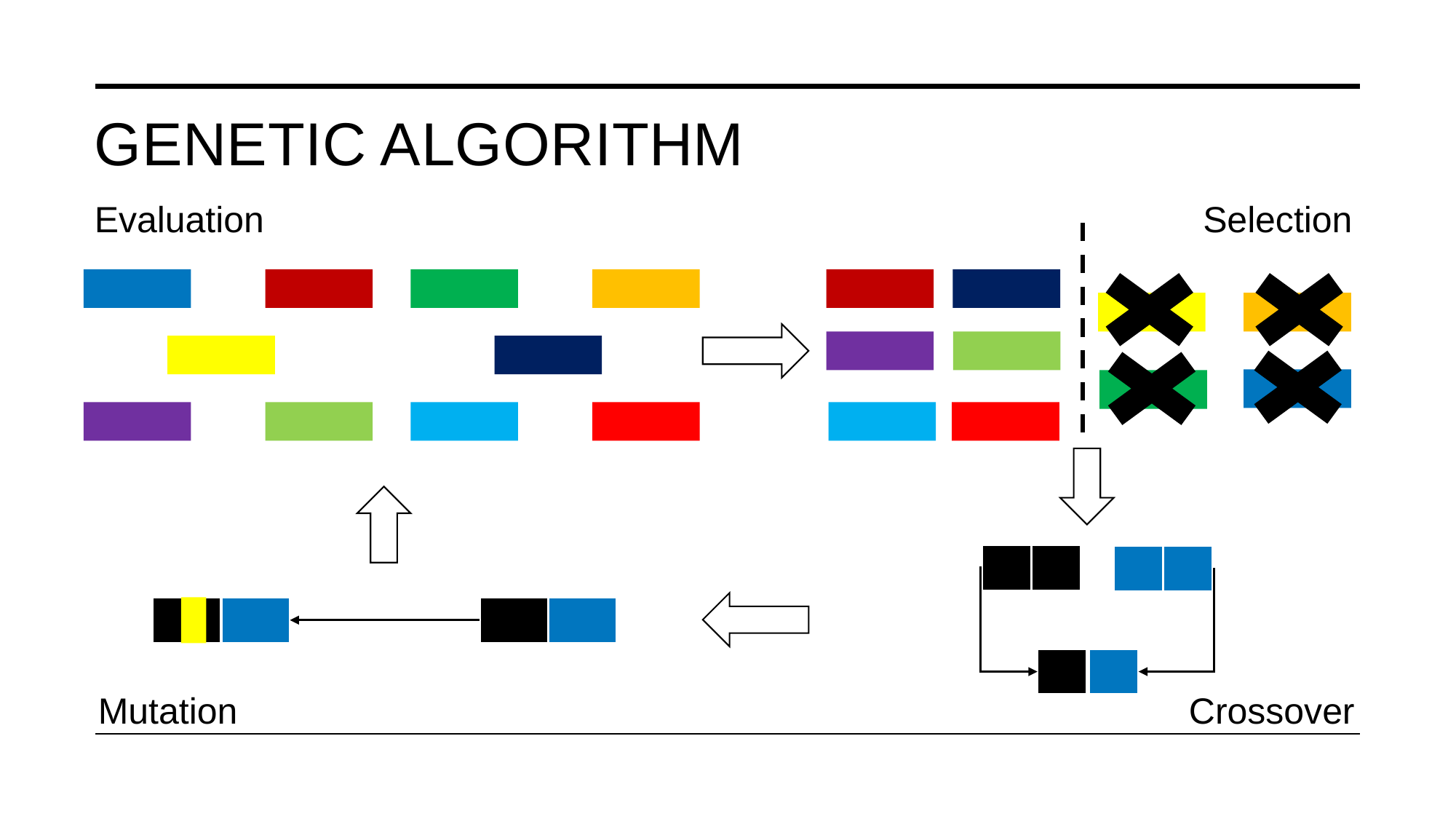

# Genetic Algorithm
Evaluation
Selection

Mutation
Crossover